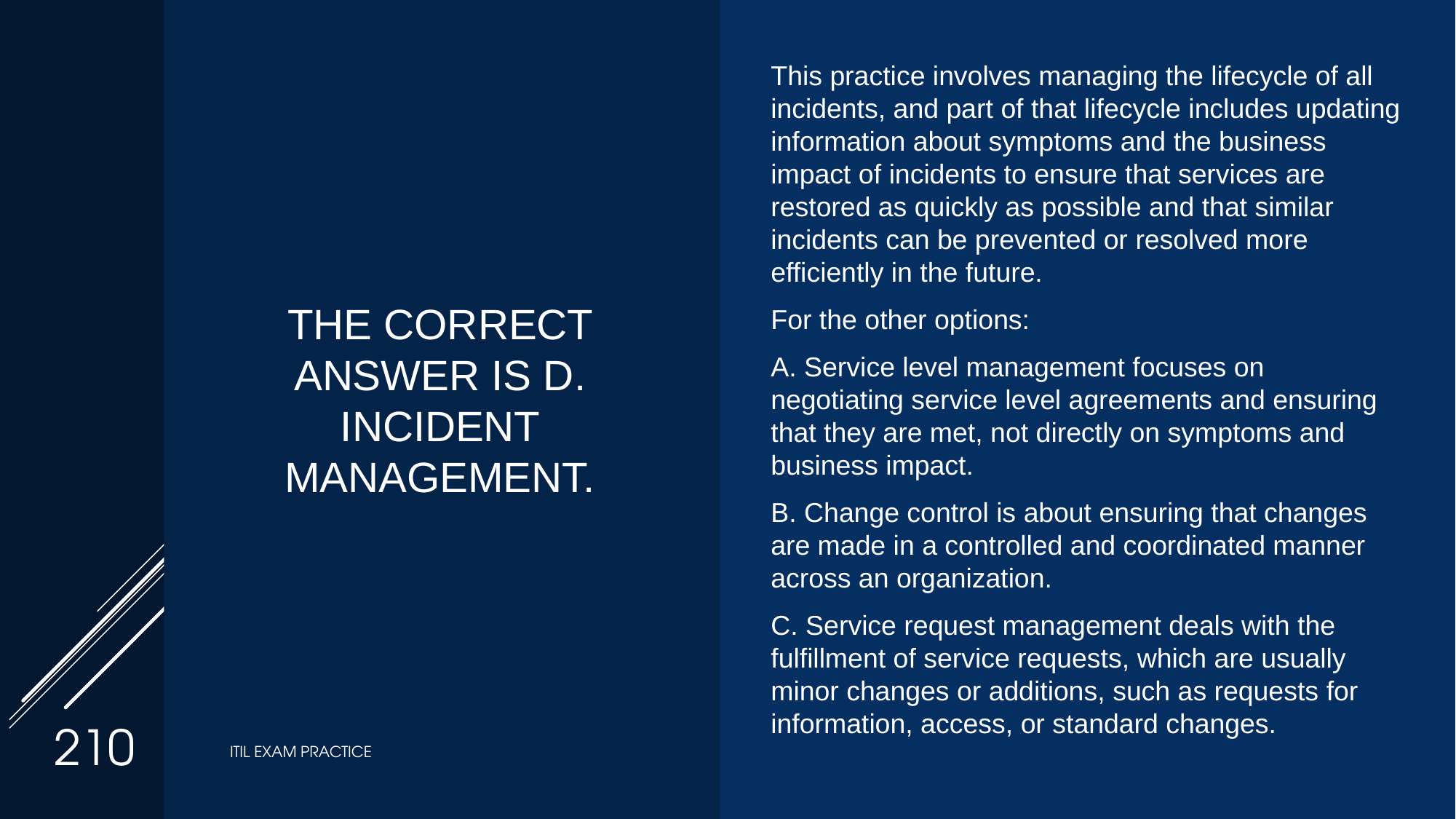

This practice involves managing the lifecycle of all incidents, and part of that lifecycle includes updating information about symptoms and the business impact of incidents to ensure that services are restored as quickly as possible and that similar incidents can be prevented or resolved more efficiently in the future.
For the other options:
A. Service level management focuses on negotiating service level agreements and ensuring that they are met, not directly on symptoms and business impact.
B. Change control is about ensuring that changes are made in a controlled and coordinated manner across an organization.
C. Service request management deals with the fulfillment of service requests, which are usually minor changes or additions, such as requests for information, access, or standard changes.
# The correct Answer is D. Incident Management.
210
ITIL EXAM PRACTICE